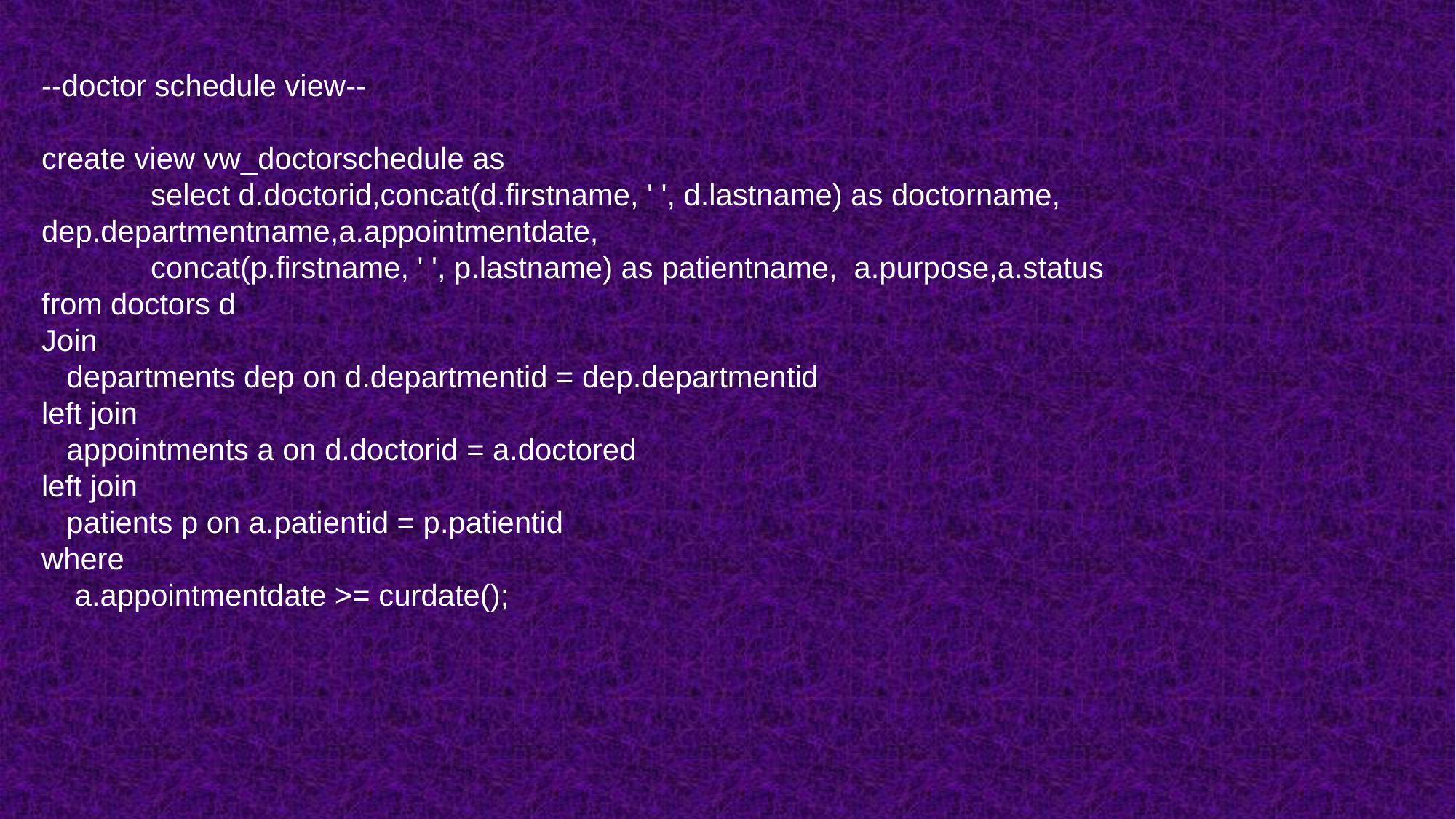

--doctor schedule view--

create view vw_doctorschedule as
	select d.doctorid,concat(d.firstname, ' ', d.lastname) as doctorname,    	dep.departmentname,a.appointmentdate,
	concat(p.firstname, ' ', p.lastname) as patientname,  a.purpose,a.status
from doctors d
Join
   departments dep on d.departmentid = dep.departmentid
left join
   appointments a on d.doctorid = a.doctored
left join
   patients p on a.patientid = p.patientid
where
    a.appointmentdate >= curdate();